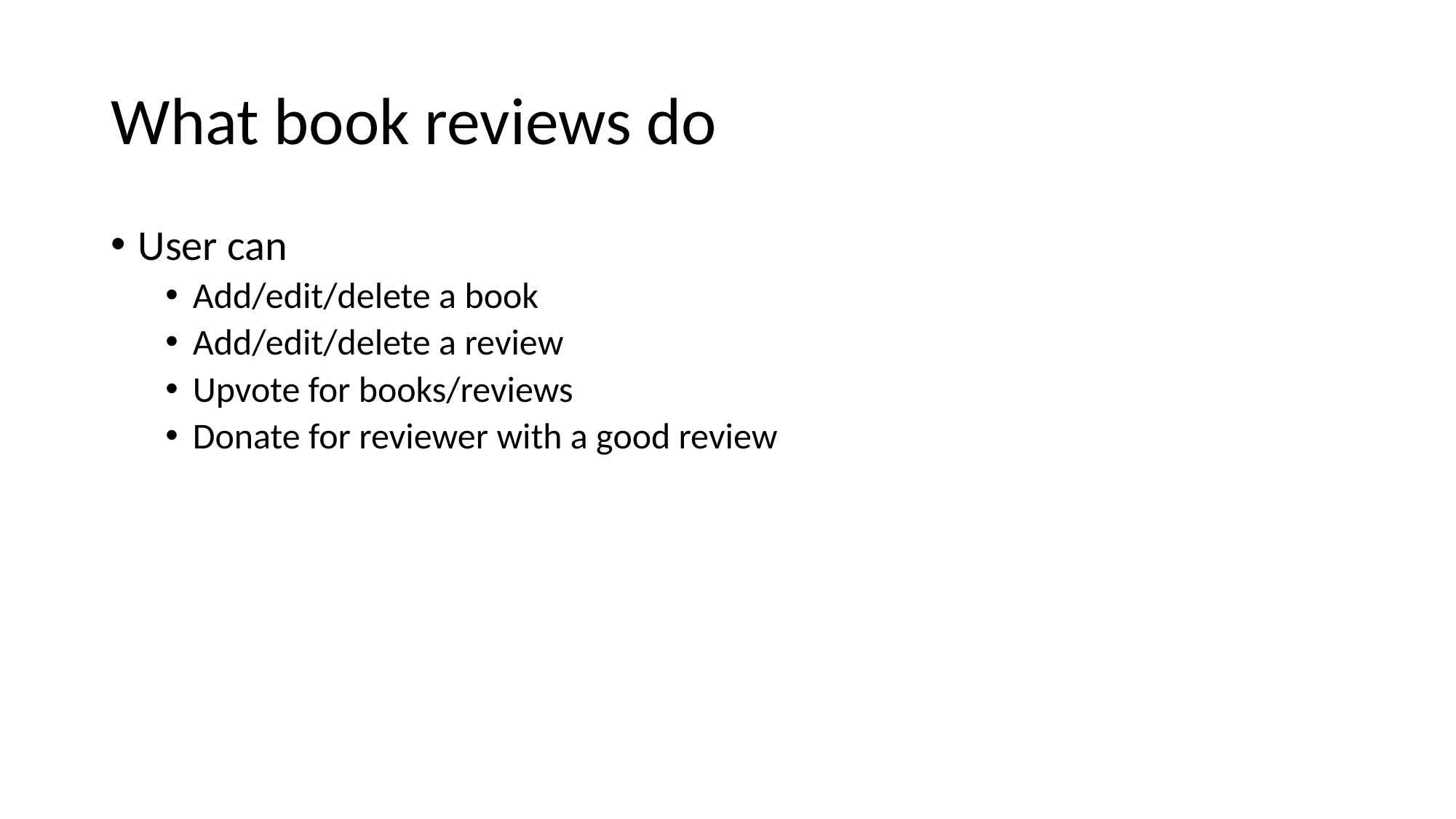

# What book reviews do
User can
Add/edit/delete a book
Add/edit/delete a review
Upvote for books/reviews
Donate for reviewer with a good review